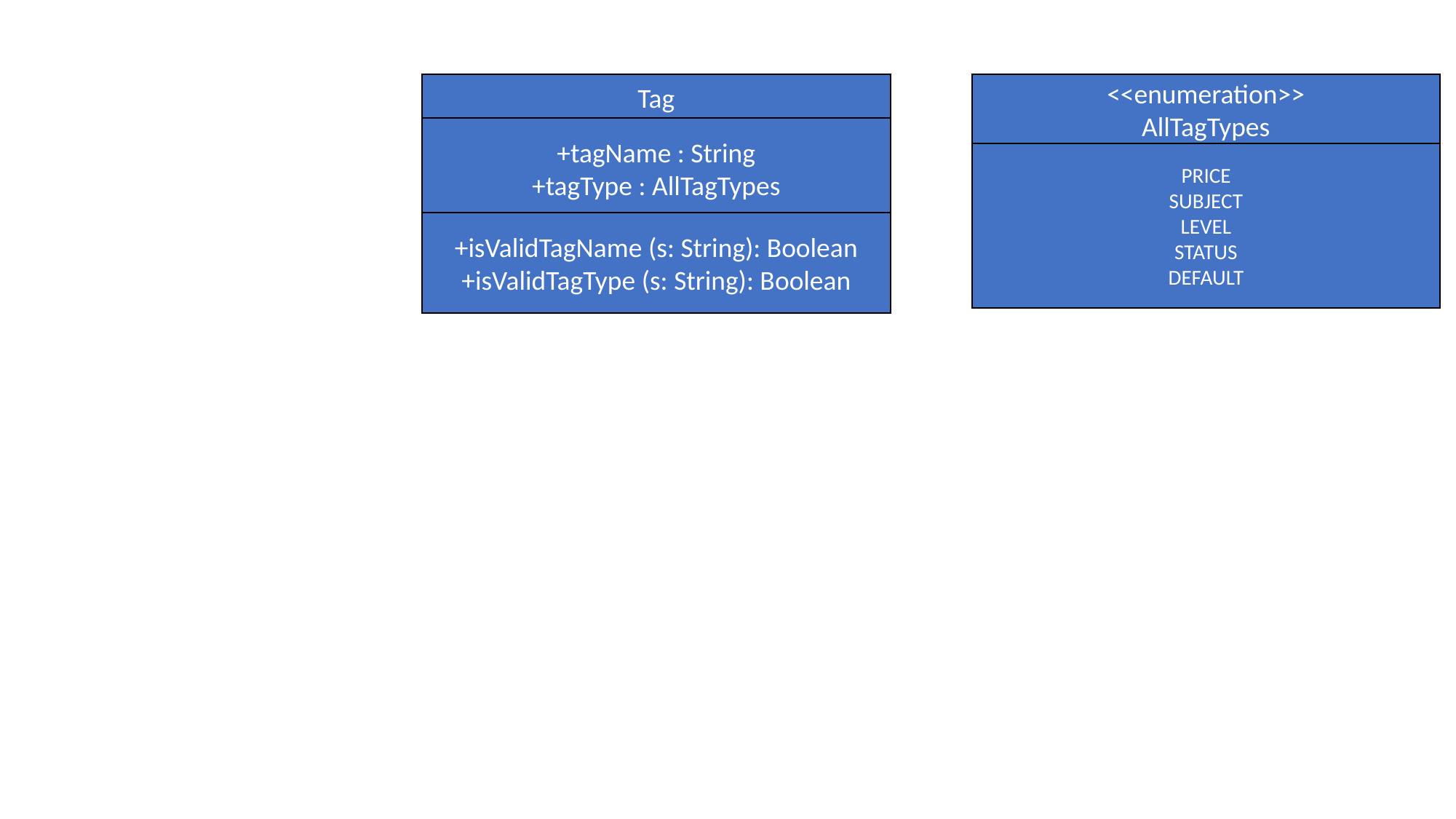

Tag
<<enumeration>>
AllTagTypes
+tagName : String
+tagType : AllTagTypes
PRICE
SUBJECT
LEVEL
STATUS
DEFAULT
+isValidTagName (s: String): Boolean
+isValidTagType (s: String): Boolean